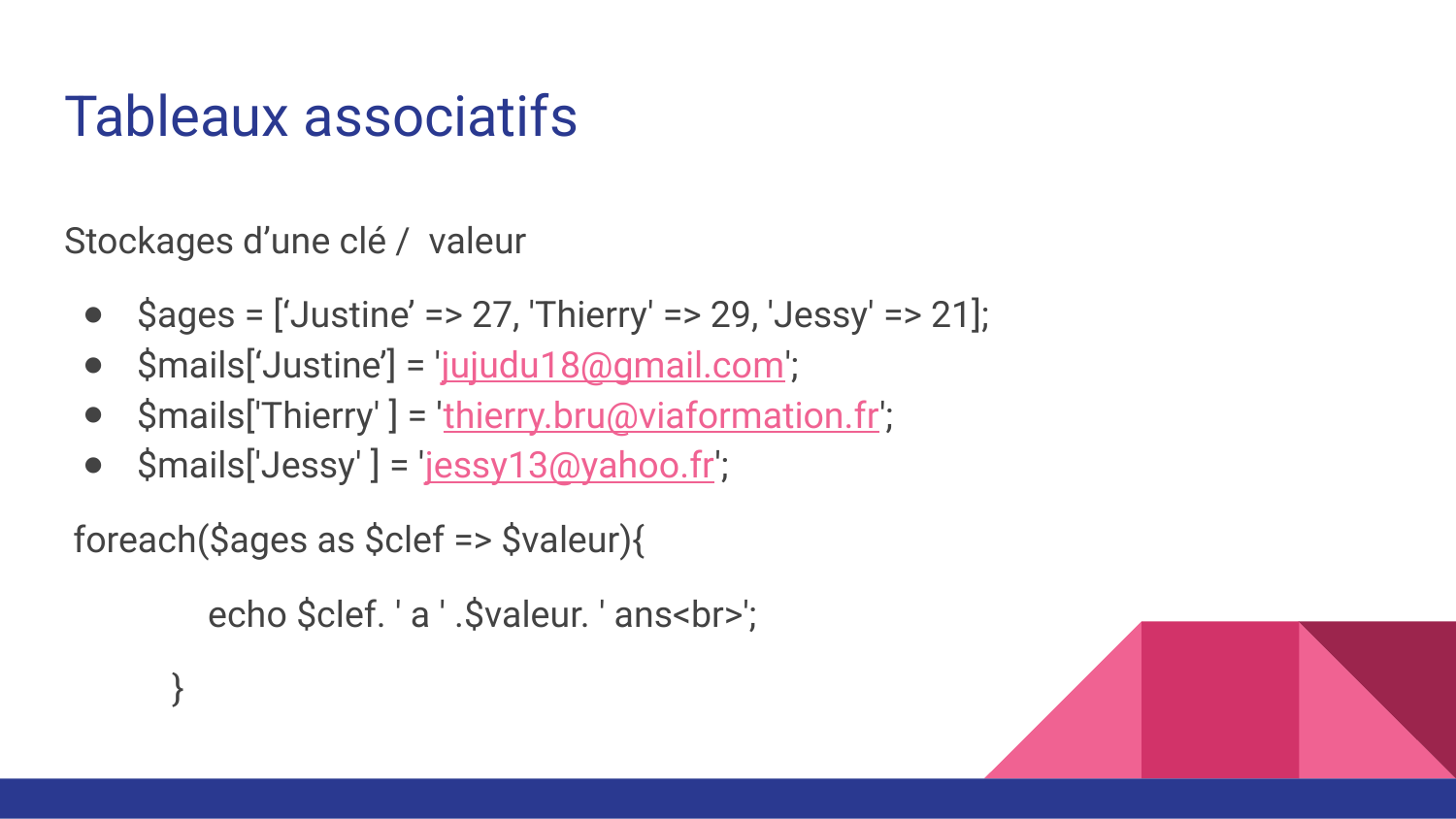

# Tableaux associatifs
Stockages d’une clé /  valeur
$ages = [‘Justine’ => 27, 'Thierry' => 29, 'Jessy' => 21];
$mails[‘Justine’] = 'jujudu18@gmail.com';
$mails['Thierry' ] = 'thierry.bru@viaformation.fr';
$mails['Jessy' ] = 'jessy13@yahoo.fr';
 foreach($ages as $clef => $valeur){
                echo $clef. ' a ' .$valeur. ' ans<br>';
            }